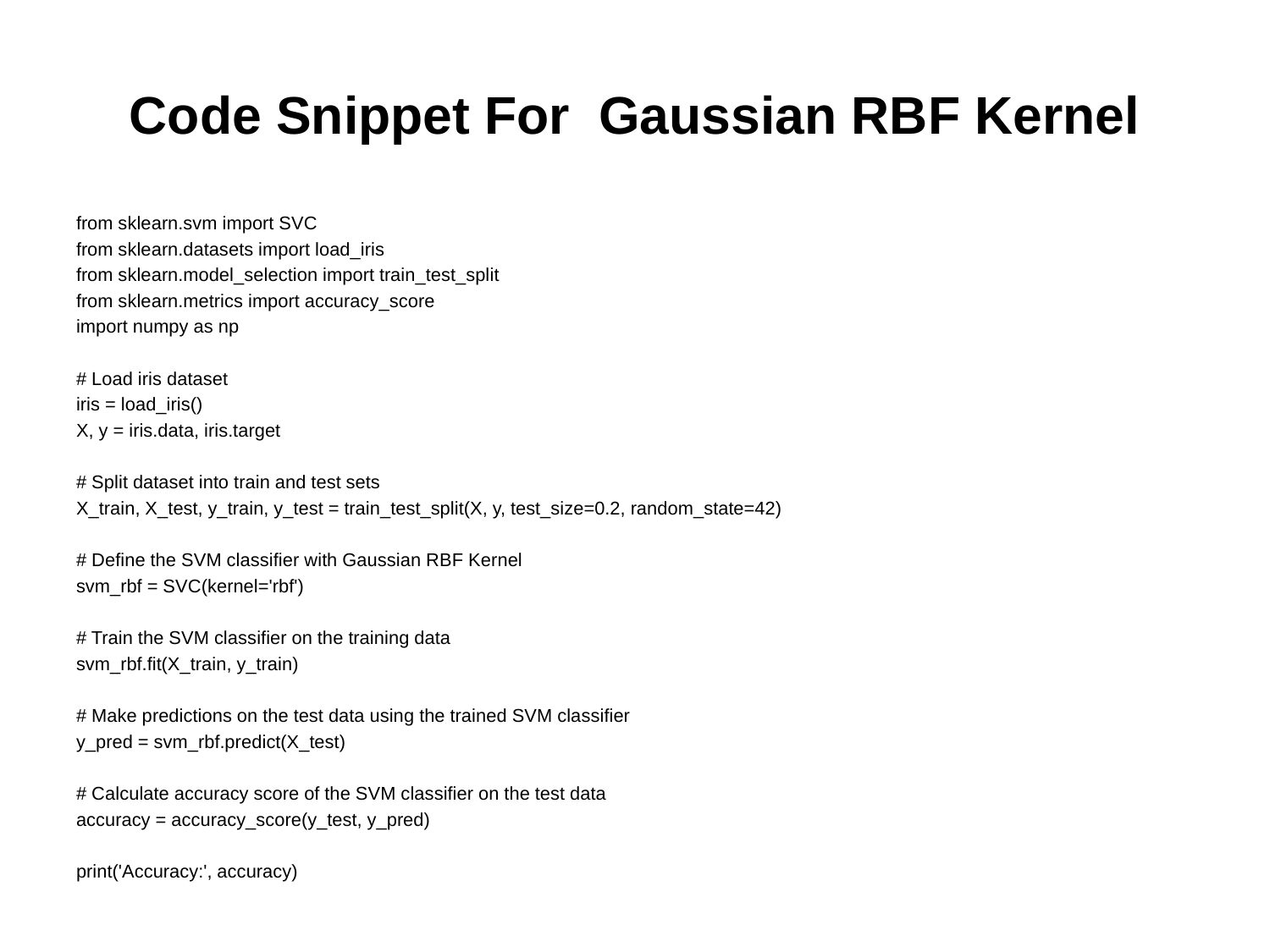

# Code Snippet For  Gaussian RBF Kernel

from sklearn.svm import SVC
from sklearn.datasets import load_iris
from sklearn.model_selection import train_test_split
from sklearn.metrics import accuracy_score
import numpy as np

# Load iris dataset
iris = load_iris()
X, y = iris.data, iris.target

# Split dataset into train and test sets
X_train, X_test, y_train, y_test = train_test_split(X, y, test_size=0.2, random_state=42)

# Define the SVM classifier with Gaussian RBF Kernel
svm_rbf = SVC(kernel='rbf')

# Train the SVM classifier on the training data
svm_rbf.fit(X_train, y_train)

# Make predictions on the test data using the trained SVM classifier
y_pred = svm_rbf.predict(X_test)

# Calculate accuracy score of the SVM classifier on the test data
accuracy = accuracy_score(y_test, y_pred)

print('Accuracy:', accuracy)